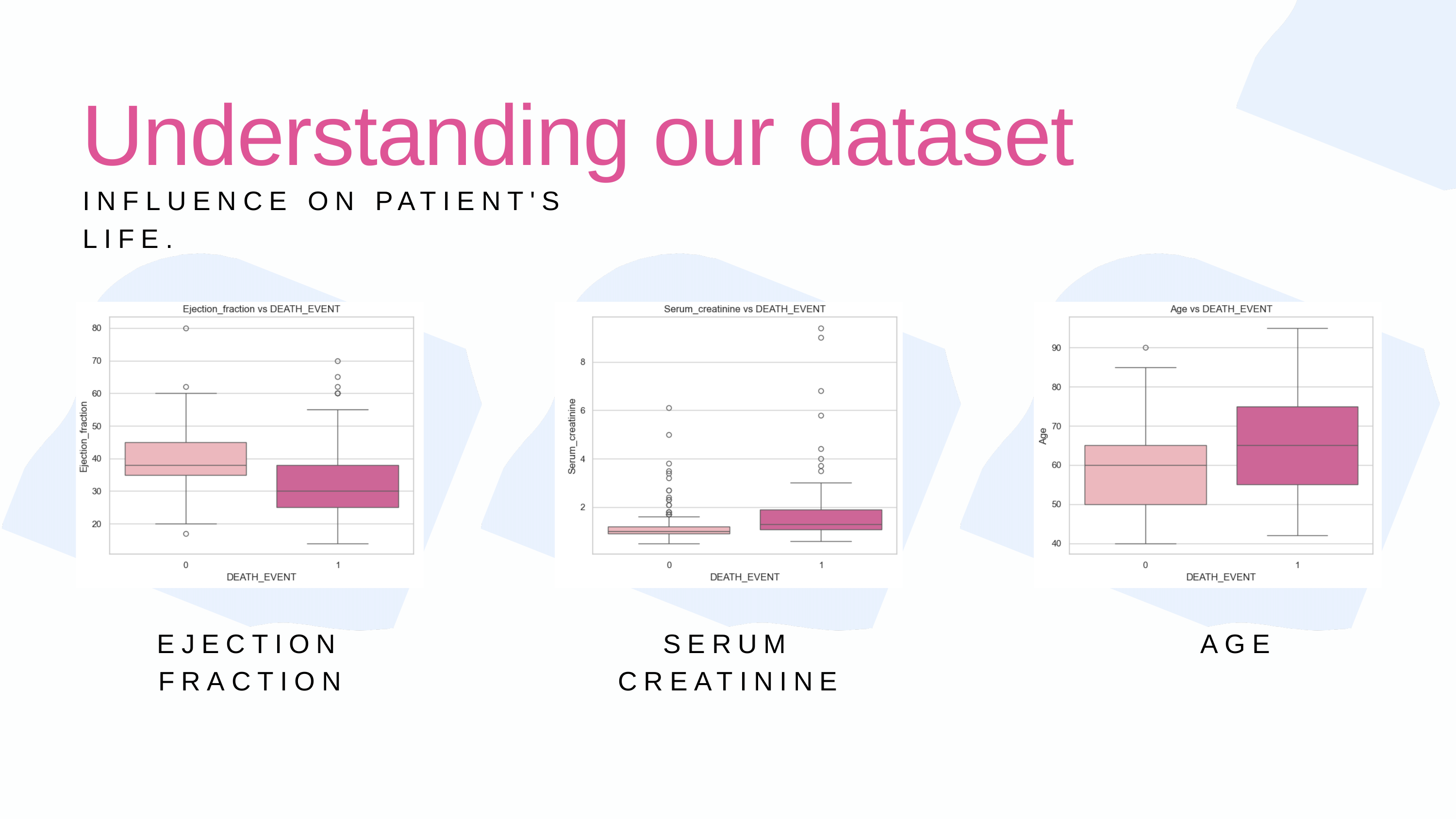

Understanding our dataset
INFLUENCE ON PATIENT'S LIFE.

EJECTION FRACTION
SERUM CREATININE
AGE